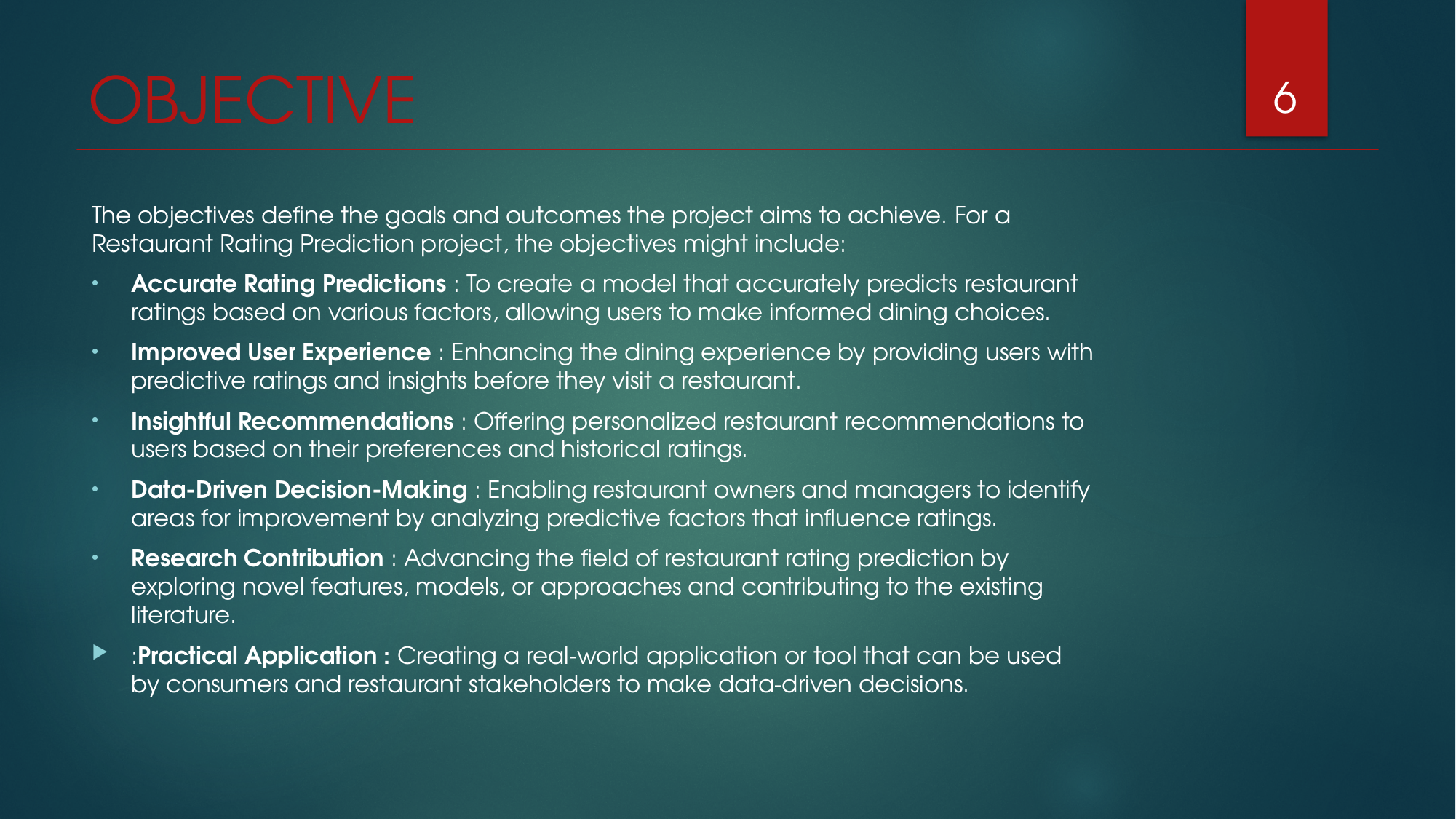

6
# OBJECTIVE

The objectives define the goals and outcomes the project aims to achieve. For a Restaurant Rating Prediction project, the objectives might include:
Accurate Rating Predictions : To create a model that accurately predicts restaurant ratings based on various factors, allowing users to make informed dining choices.
Improved User Experience : Enhancing the dining experience by providing users with predictive ratings and insights before they visit a restaurant.
Insightful Recommendations : Offering personalized restaurant recommendations to users based on their preferences and historical ratings.
Data-Driven Decision-Making : Enabling restaurant owners and managers to identify areas for improvement by analyzing predictive factors that influence ratings.
Research Contribution : Advancing the field of restaurant rating prediction by exploring novel features, models, or approaches and contributing to the existing literature.
:Practical Application : Creating a real-world application or tool that can be used by consumers and restaurant stakeholders to make data-driven decisions.